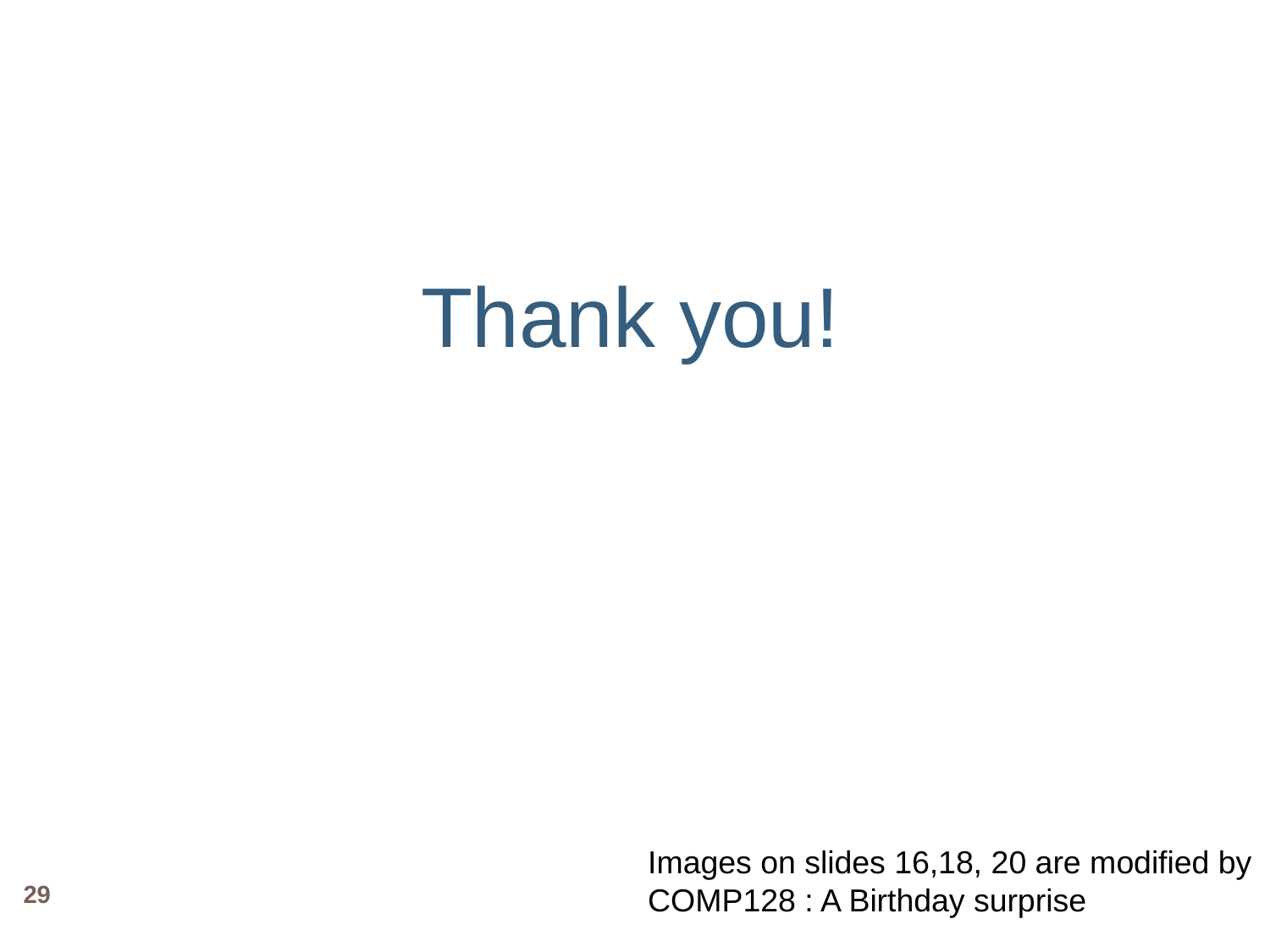

Thank you!
Images on slides 16,18, 20 are modified by
COMP128 : A Birthday surprise
29